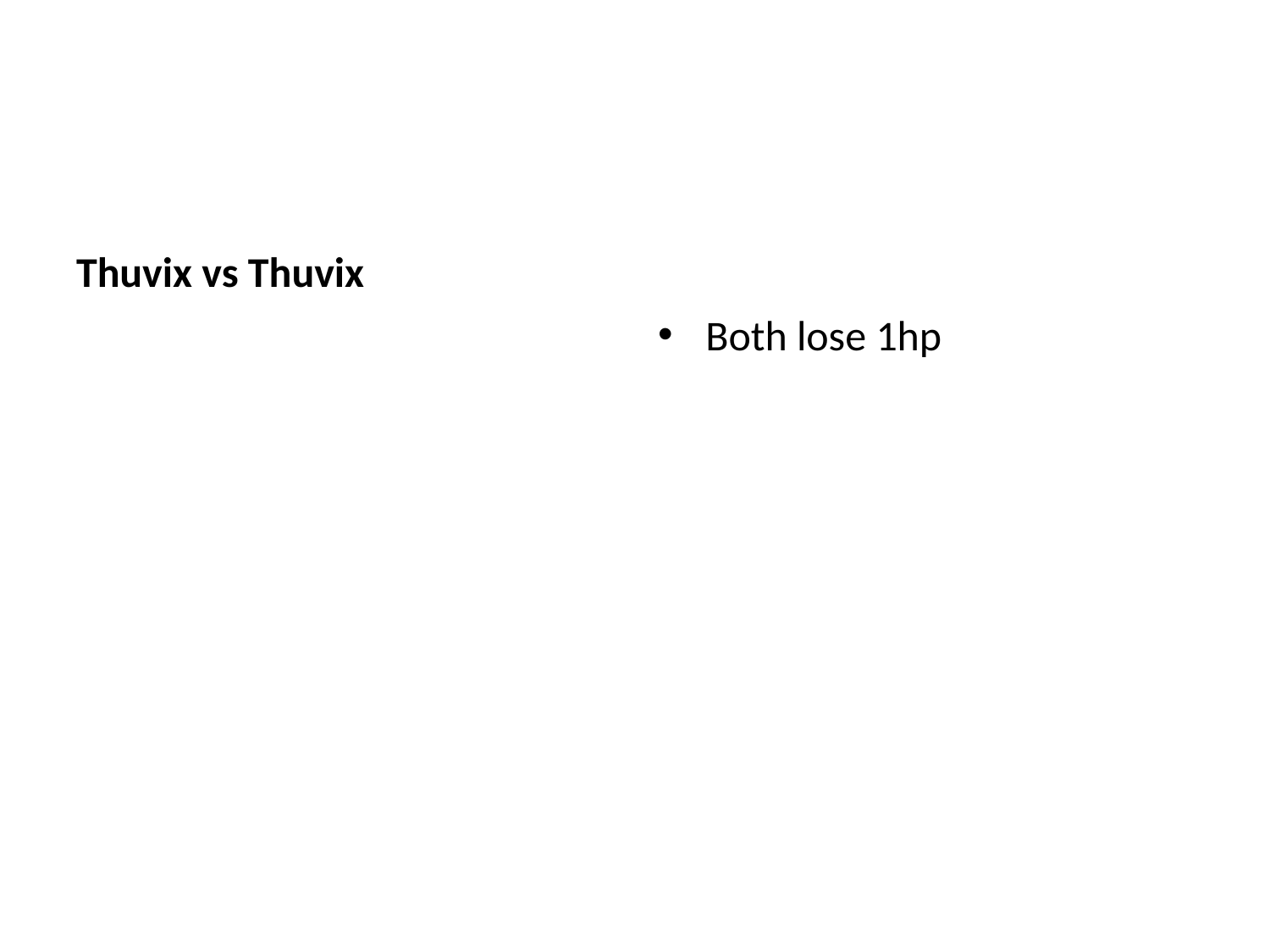

#
Thuvix vs Thuvix

Both lose 1hp